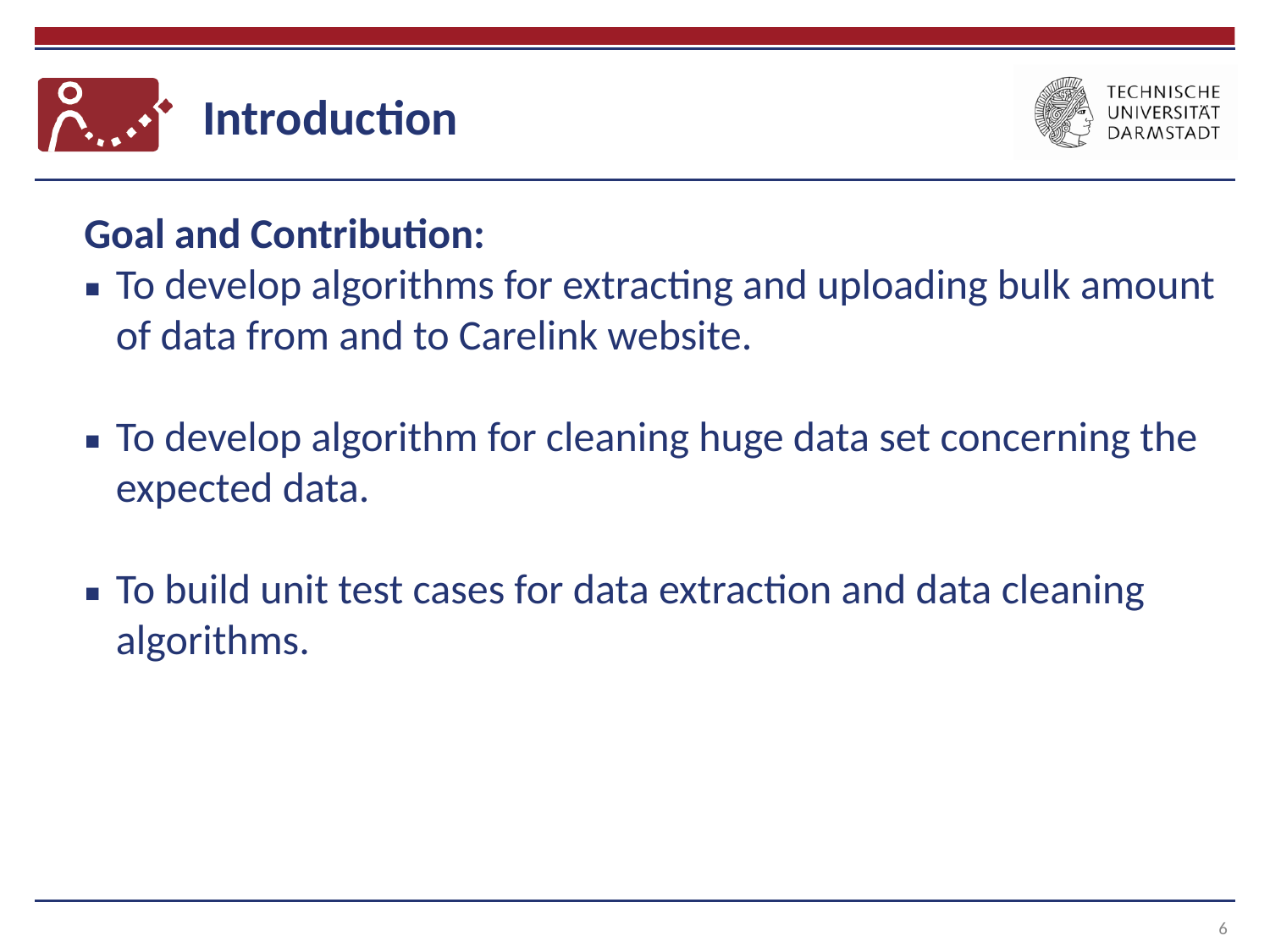

# Introduction
Goal and Contribution:
To develop algorithms for extracting and uploading bulk amount of data from and to Carelink website.
To develop algorithm for cleaning huge data set concerning the expected data.
To build unit test cases for data extraction and data cleaning algorithms.

6